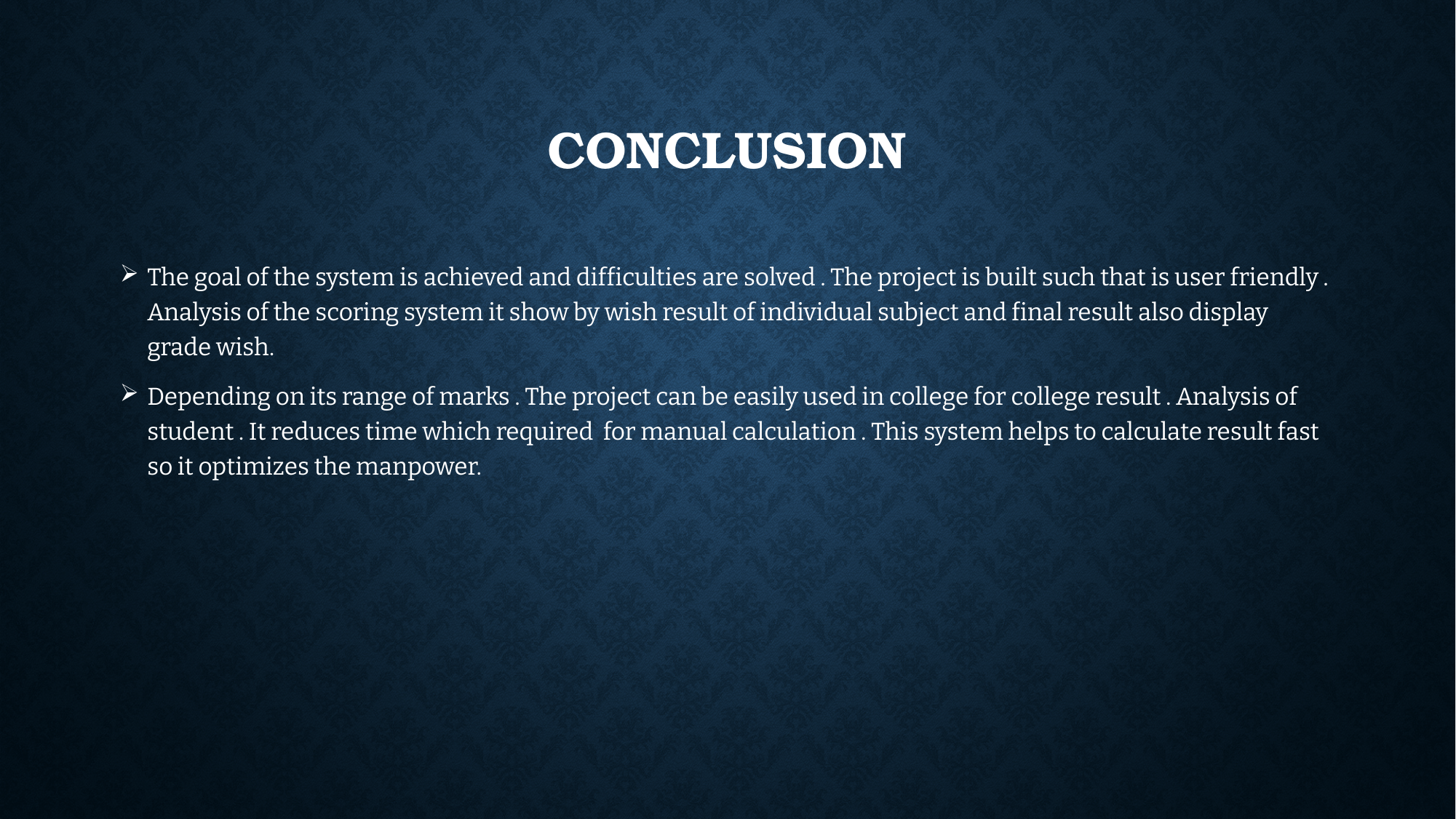

# CONCLUSION
The goal of the system is achieved and difficulties are solved . The project is built such that is user friendly . Analysis of the scoring system it show by wish result of individual subject and final result also display grade wish.
Depending on its range of marks . The project can be easily used in college for college result . Analysis of student . It reduces time which required  for manual calculation . This system helps to calculate result fast so it optimizes the manpower.